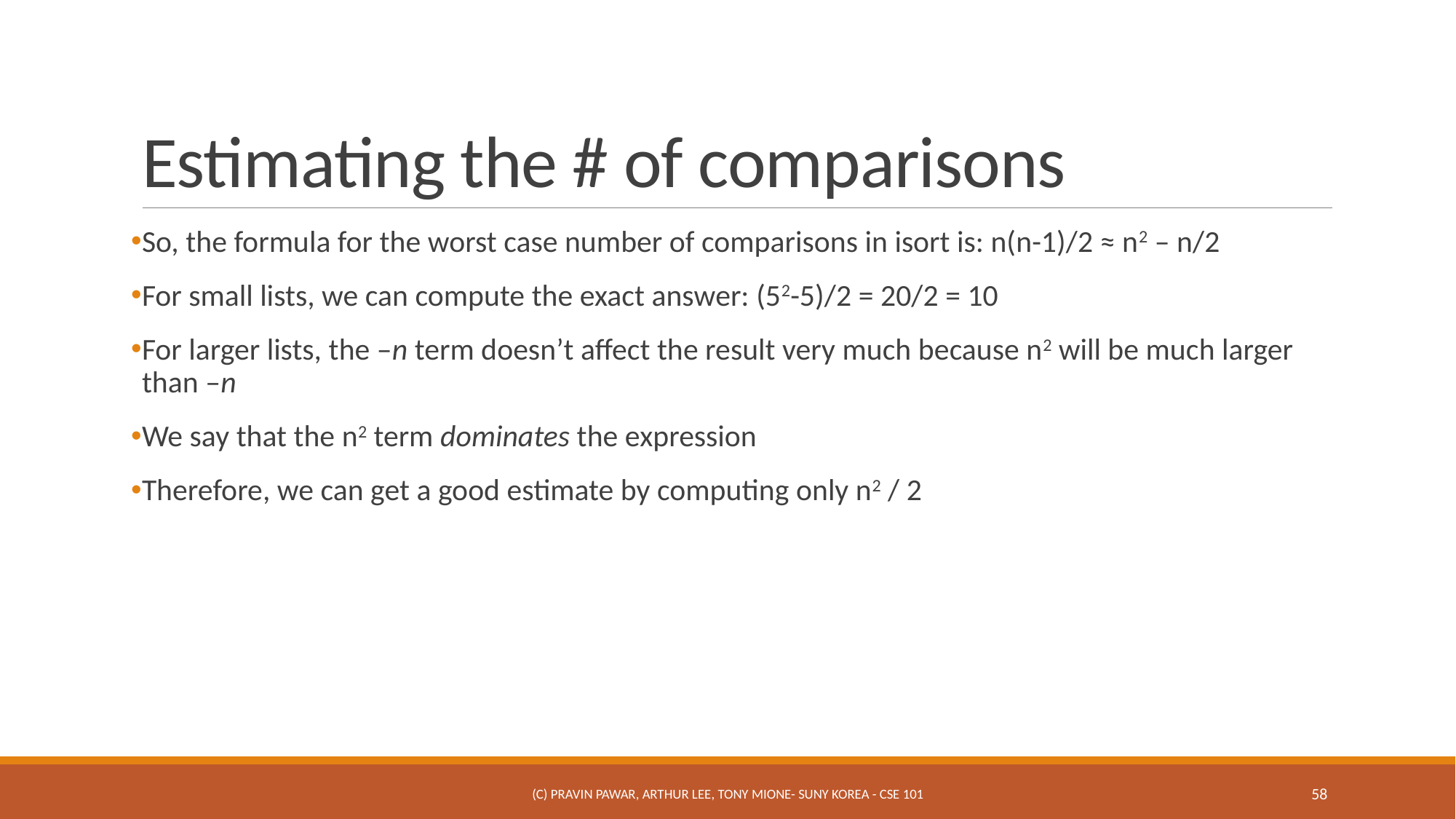

# Estimating the # of comparisons
So, the formula for the worst case number of comparisons in isort is: n(n-1)/2 ≈ n2 – n/2
For small lists, we can compute the exact answer: (52-5)/2 = 20/2 = 10
For larger lists, the –n term doesn’t affect the result very much because n2 will be much larger than –n
We say that the n2 term dominates the expression
Therefore, we can get a good estimate by computing only n2 / 2

(c) Pravin Pawar, Arthur Lee, Tony Mione- SUNY Korea - CSE 101
58